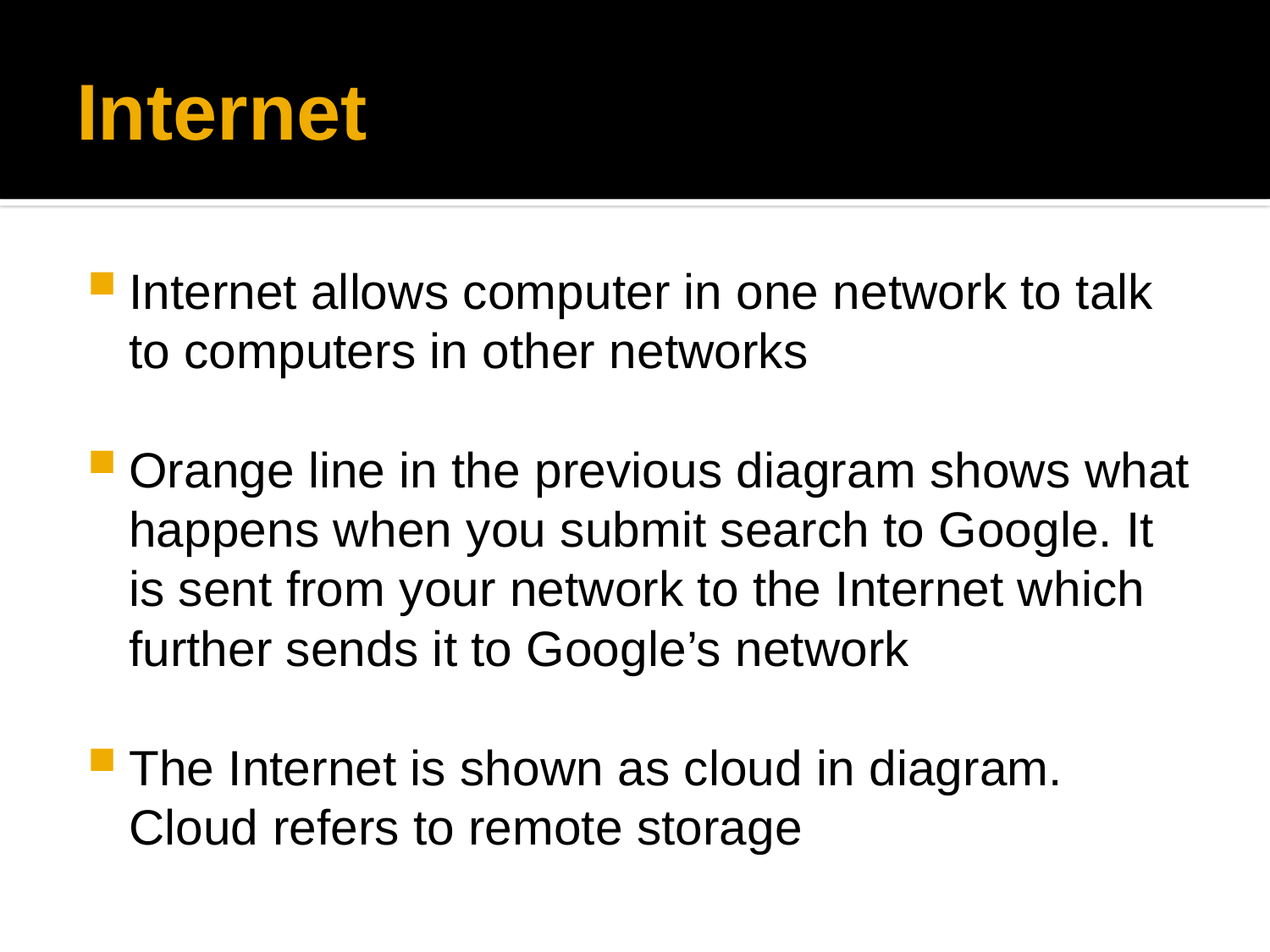

# Internet
Internet allows computer in one network to talk to computers in other networks

Orange line in the previous diagram shows what happens when you submit search to Google. It is sent from your network to the Internet which further sends it to Google’s network

The Internet is shown as cloud in diagram. Cloud refers to remote storage